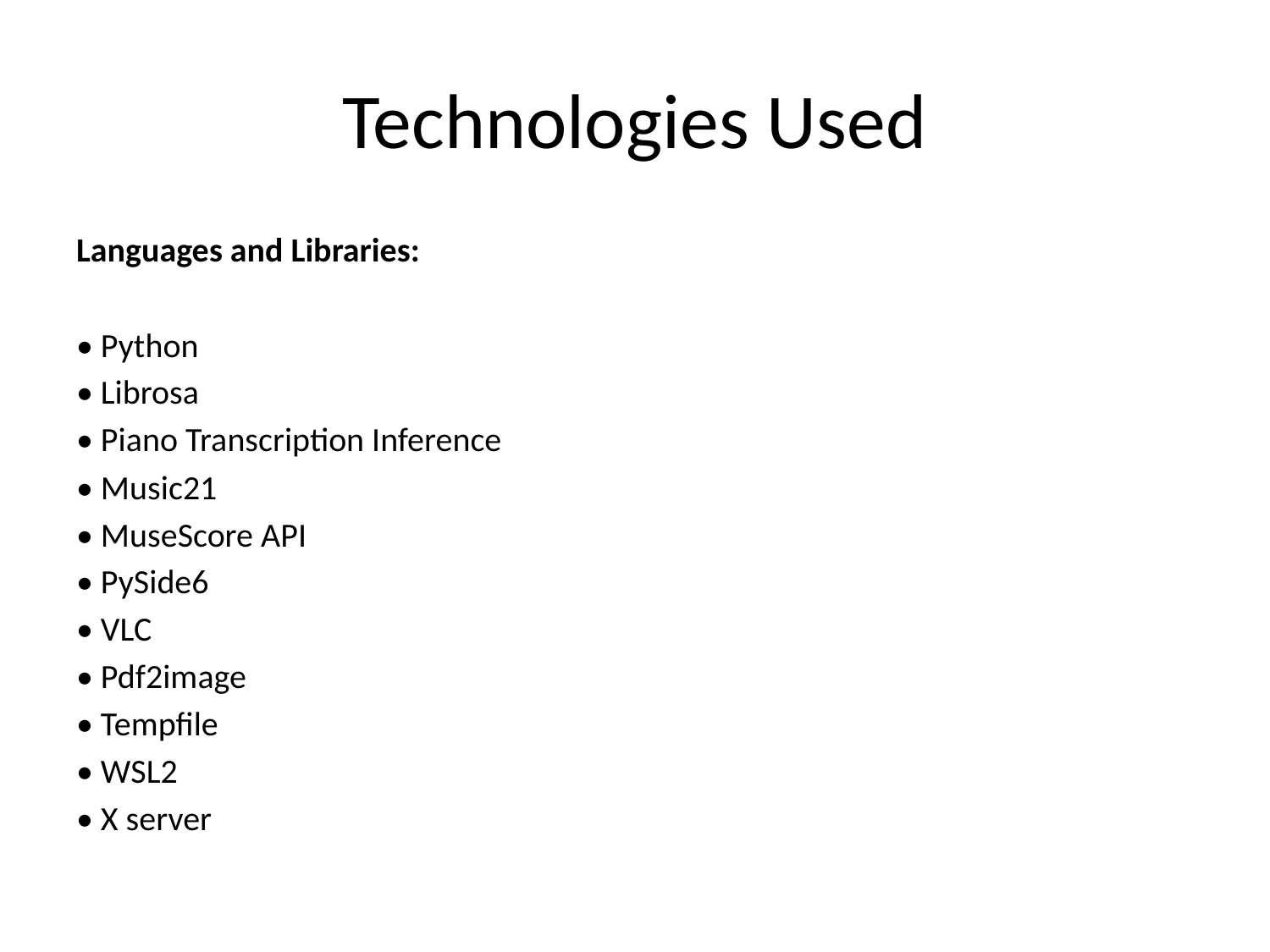

# Technologies Used
Languages and Libraries:

• Python
• Librosa
• Piano Transcription Inference
• Music21
• MuseScore API
• PySide6
• VLC
• Pdf2image
• Tempfile
• WSL2
• X server